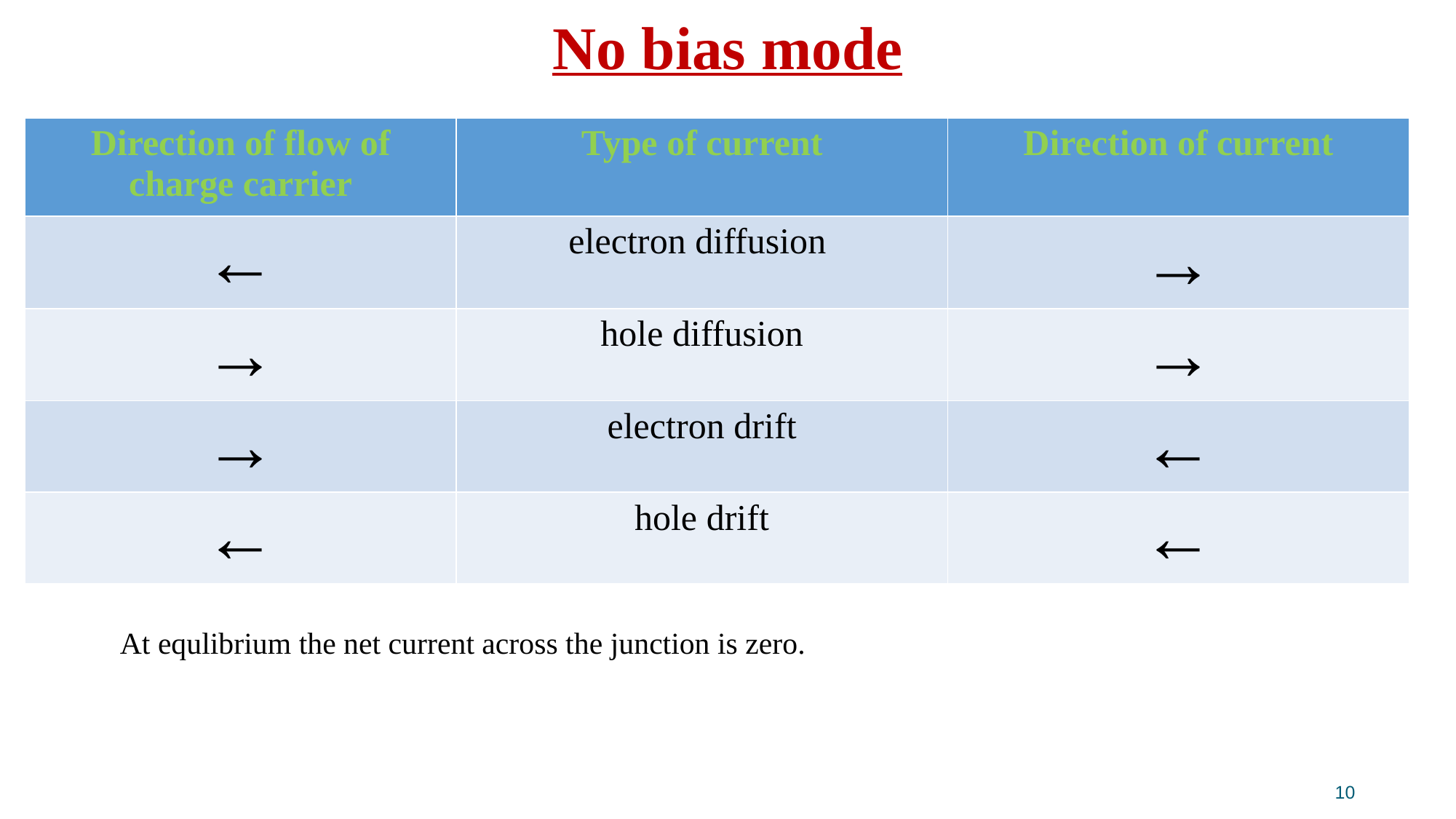

# No bias mode

| Direction of flow of charge carrier | Type of current | Direction of current |
| --- | --- | --- |
| ← | electron diffusion | → |
| → | hole diffusion | → |
| → | electron drift | ← |
| ← | hole drift | ← |
At equlibrium the net current across the junction is zero.
10